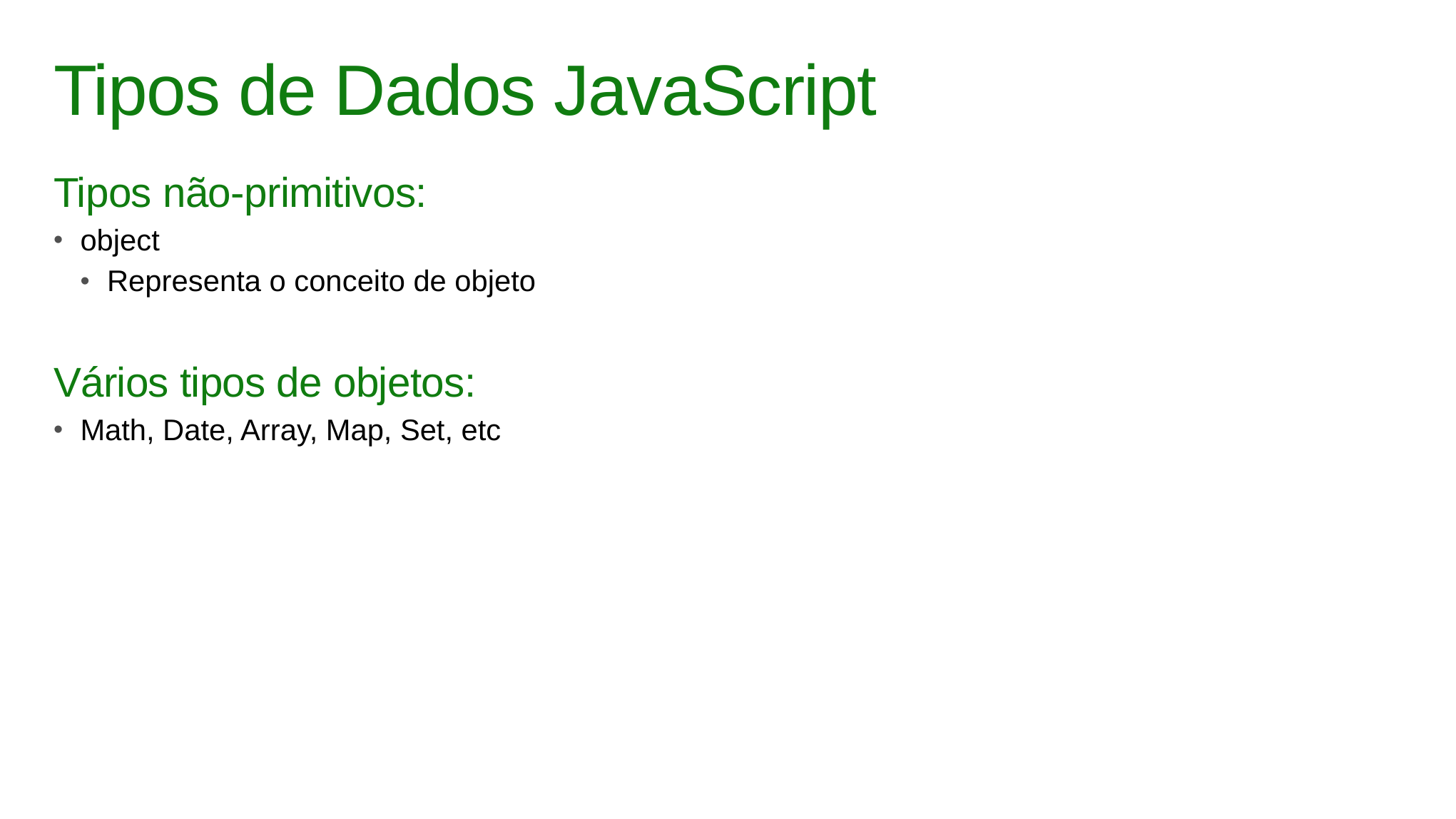

# Tipos de Dados JavaScript
Tipos não-primitivos:
object
Representa o conceito de objeto

Vários tipos de objetos:
Math, Date, Array, Map, Set, etc